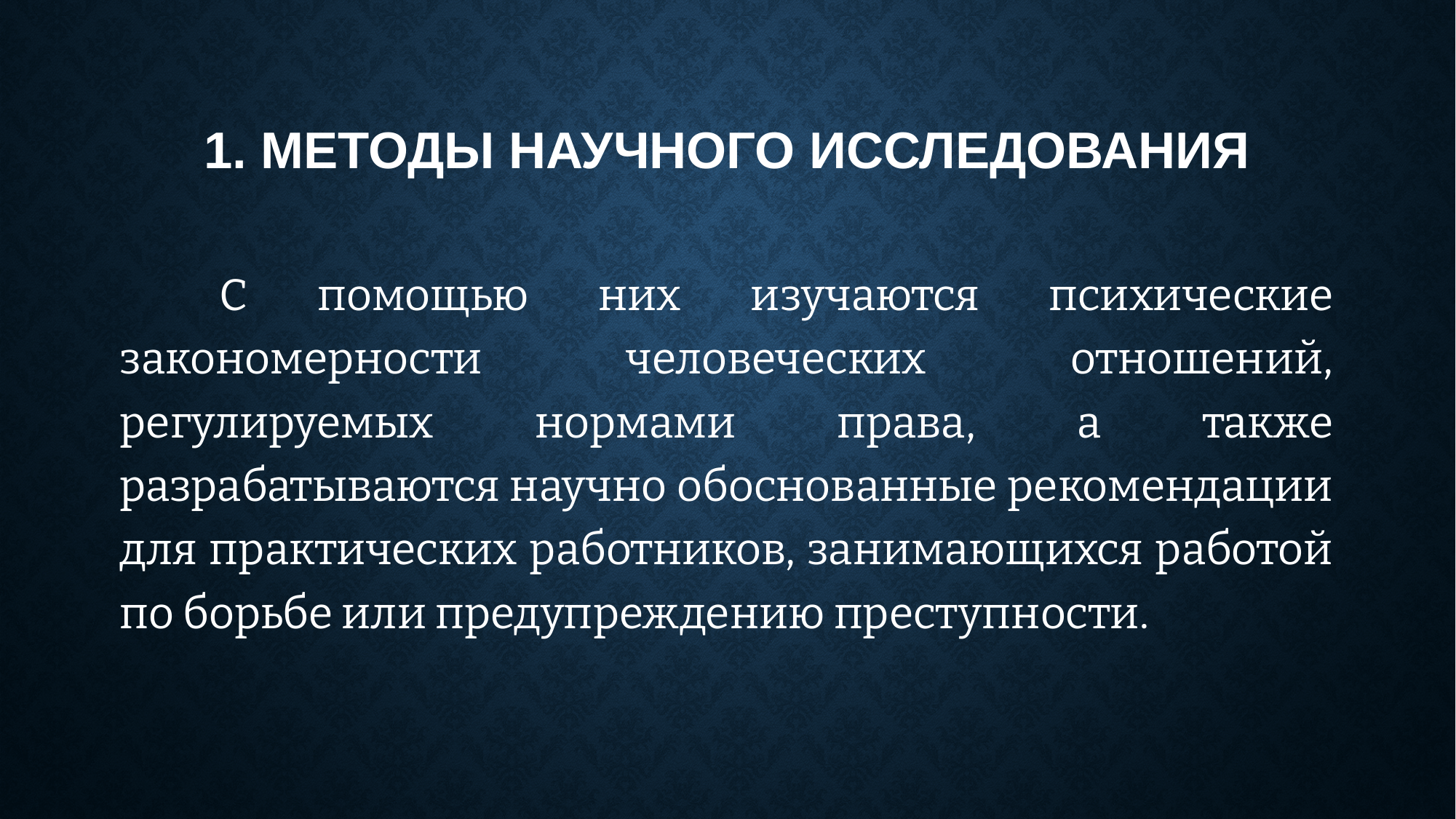

# 1. Методы научного исследования
	С помощью них изучаются психические закономерности человеческих отношений, регулируемых нормами права, а также разрабатываются научно обоснованные рекомендации для практических работников, занимающихся работой по борьбе или предупреждению преступности.